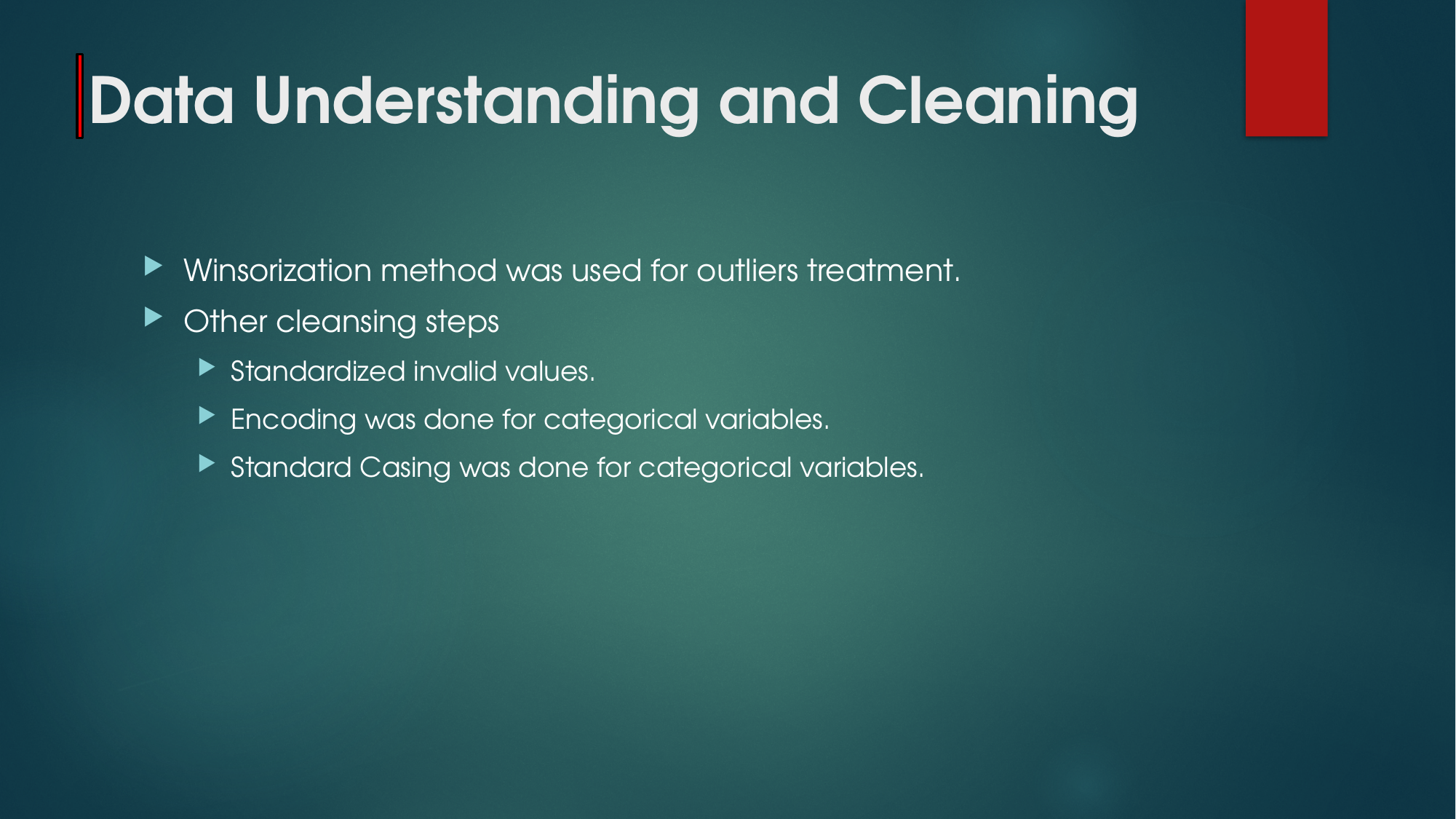

# Data Understanding and Cleaning

Winsorization method was used for outliers treatment.
Other cleansing steps
Standardized invalid values.
Encoding was done for categorical variables.
Standard Casing was done for categorical variables.